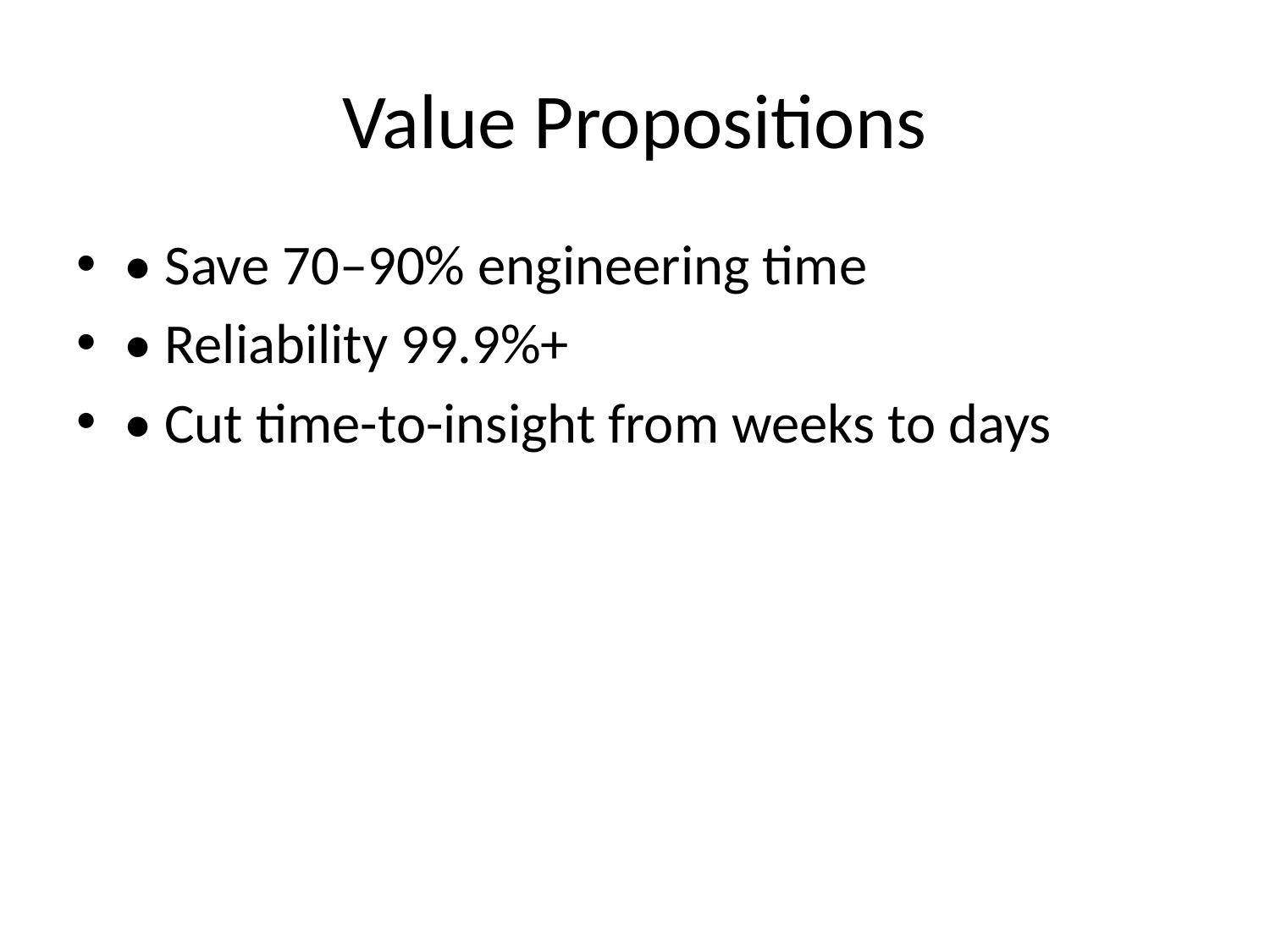

# Value Propositions
• Save 70–90% engineering time
• Reliability 99.9%+
• Cut time-to-insight from weeks to days